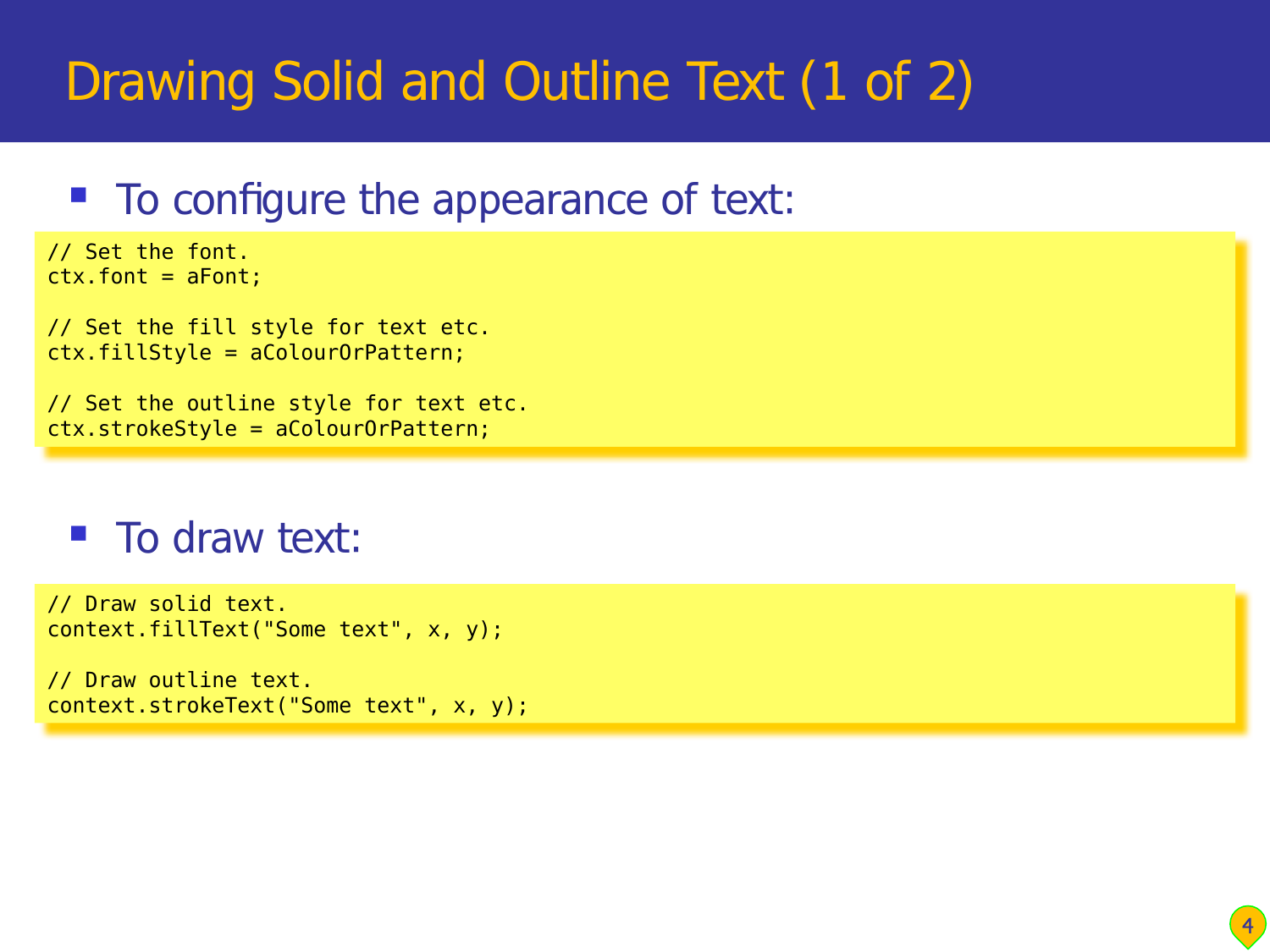

# Drawing Solid and Outline Text (1 of 2)
To configure the appearance of text:

To draw text:

// Set the font.
ctx.font = aFont;

// Set the fill style for text etc.
ctx.fillStyle = aColourOrPattern;

// Set the outline style for text etc.
ctx.strokeStyle = aColourOrPattern;
// Draw solid text.
context.fillText("Some text", x, y);

// Draw outline text.
context.strokeText("Some text", x, y);
4